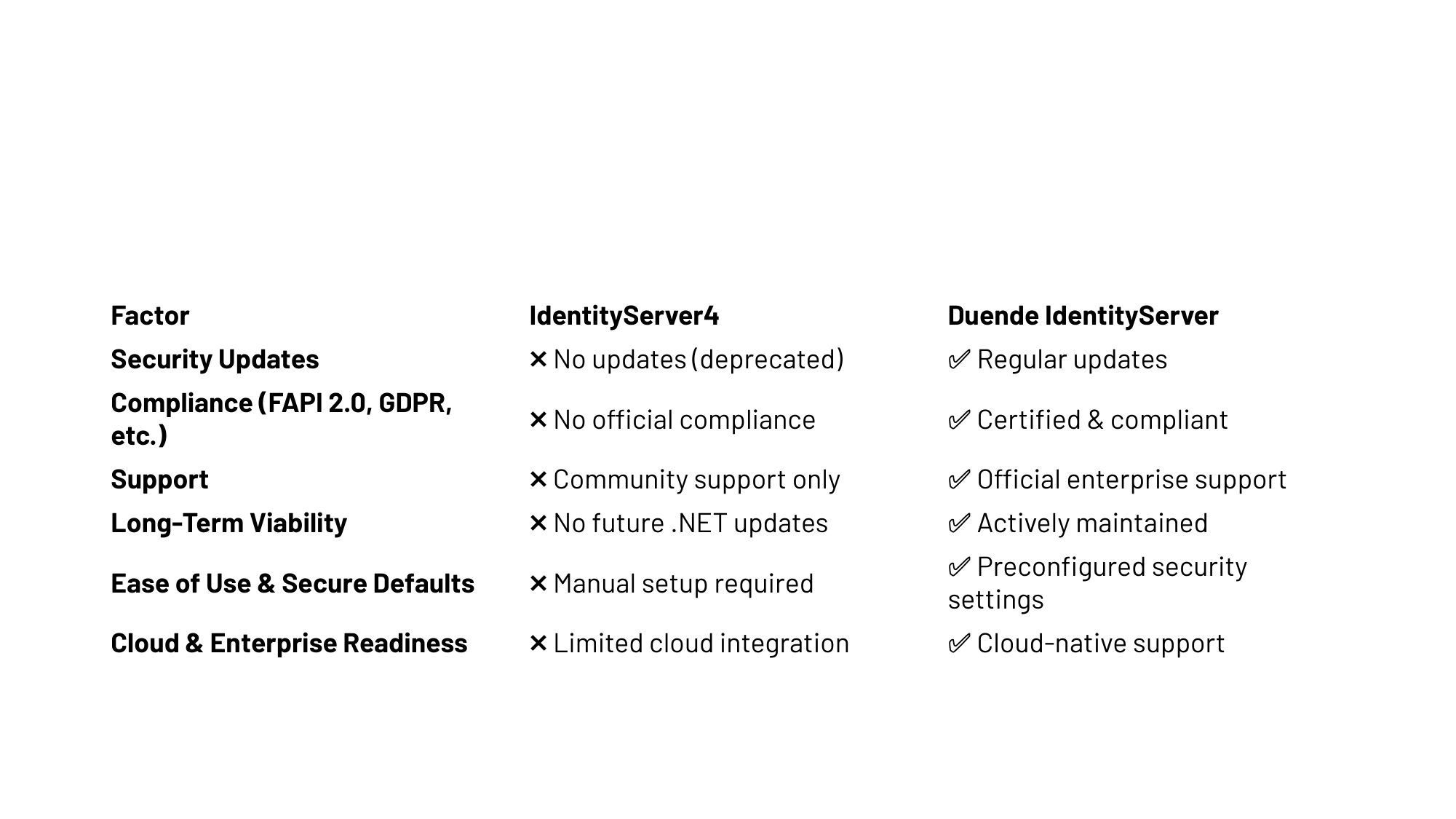

#

| Factor | IdentityServer4 | Duende IdentityServer |
| --- | --- | --- |
| Security Updates | ❌ No updates (deprecated) | ✅ Regular updates |
| Compliance (FAPI 2.0, GDPR, etc.) | ❌ No official compliance | ✅ Certified & compliant |
| Support | ❌ Community support only | ✅ Official enterprise support |
| Long-Term Viability | ❌ No future .NET updates | ✅ Actively maintained |
| Ease of Use & Secure Defaults | ❌ Manual setup required | ✅ Preconfigured security settings |
| Cloud & Enterprise Readiness | ❌ Limited cloud integration | ✅ Cloud-native support |